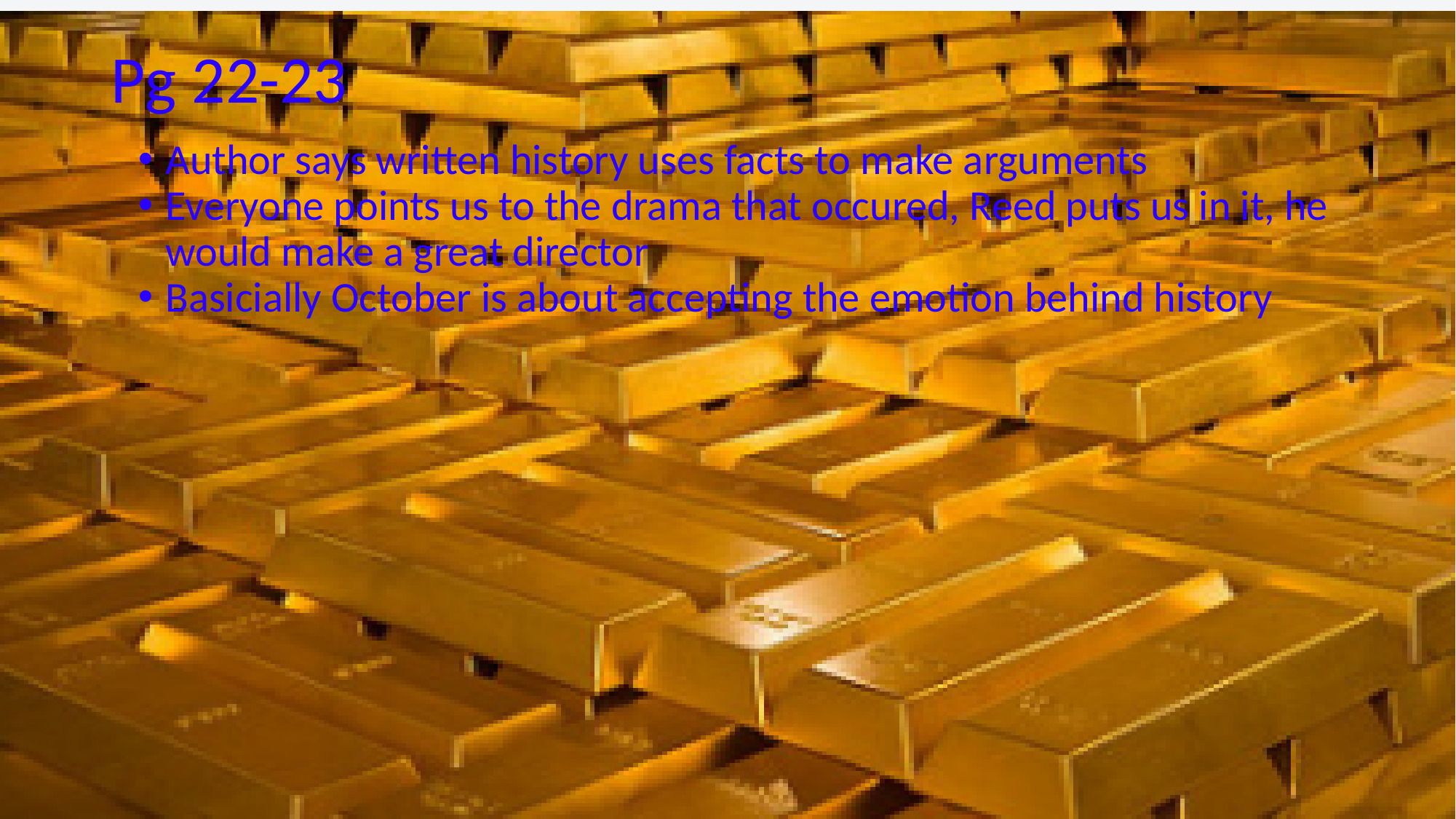

# Pg 22-23
Author says written history uses facts to make arguments
Everyone points us to the drama that occured, Reed puts us in it, he would make a great director
Basicially October is about accepting the emotion behind history